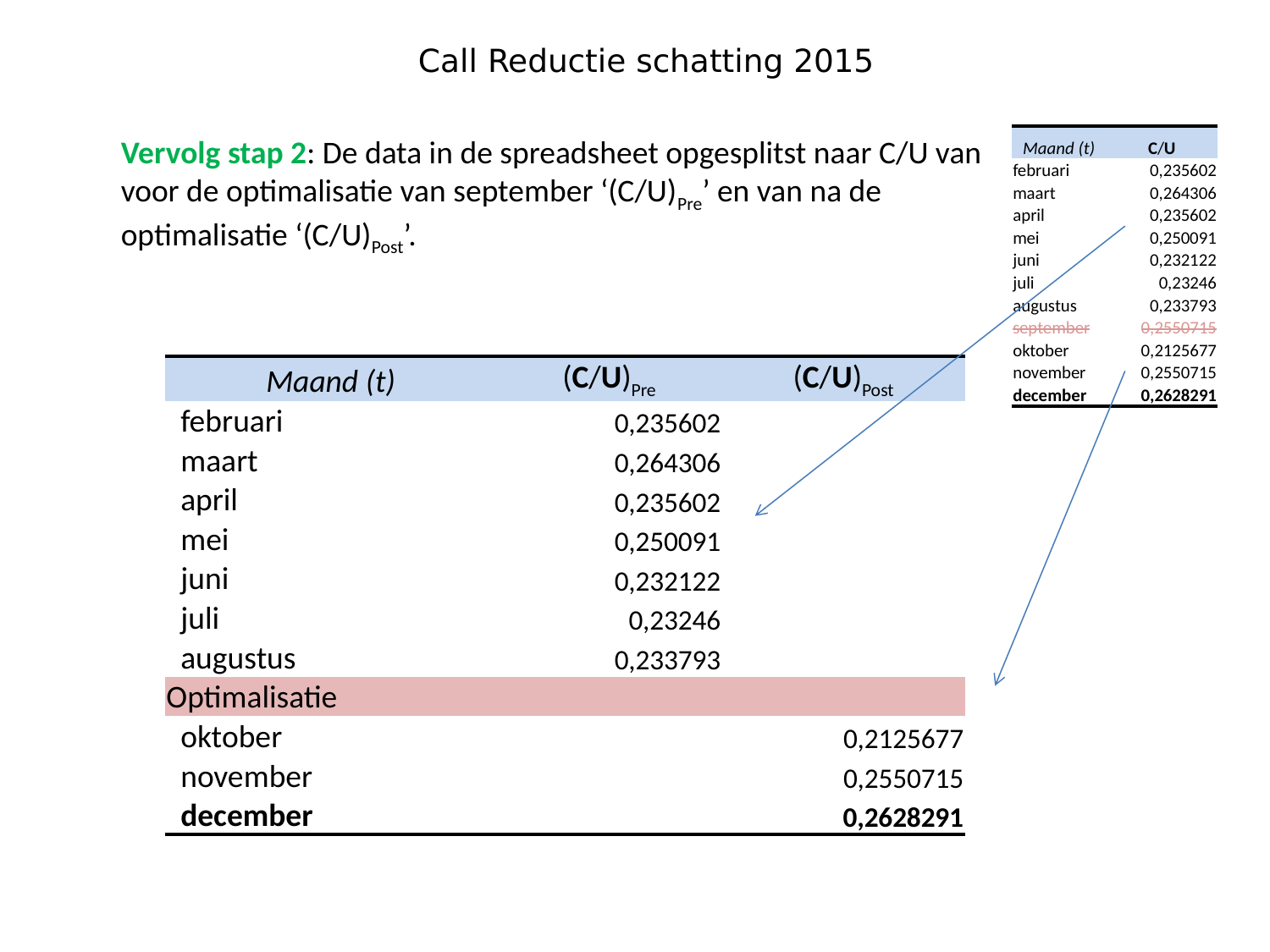

Call Reductie schatting 2015
Vervolg stap 2: De data in de spreadsheet opgesplitst naar C/U van voor de optimalisatie van september ‘(C/U)Pre’ en van na de optimalisatie ‘(C/U)Post’.
| Maand (t) | C/U |
| --- | --- |
| februari | 0,235602 |
| maart | 0,264306 |
| april | 0,235602 |
| mei | 0,250091 |
| juni | 0,232122 |
| juli | 0,23246 |
| augustus | 0,233793 |
| september | 0,2550715 |
| oktober | 0,2125677 |
| november | 0,2550715 |
| december | 0,2628291 |
| Maand (t) | (C/U)Pre | (C/U)Post |
| --- | --- | --- |
| februari | 0,235602 |  |
| maart | 0,264306 |  |
| april | 0,235602 |  |
| mei | 0,250091 |  |
| juni | 0,232122 |  |
| juli | 0,23246 |  |
| augustus | 0,233793 |  |
| Optimalisatie |  |  |
| oktober |  | 0,2125677 |
| november |  | 0,2550715 |
| december |  | 0,2628291 |